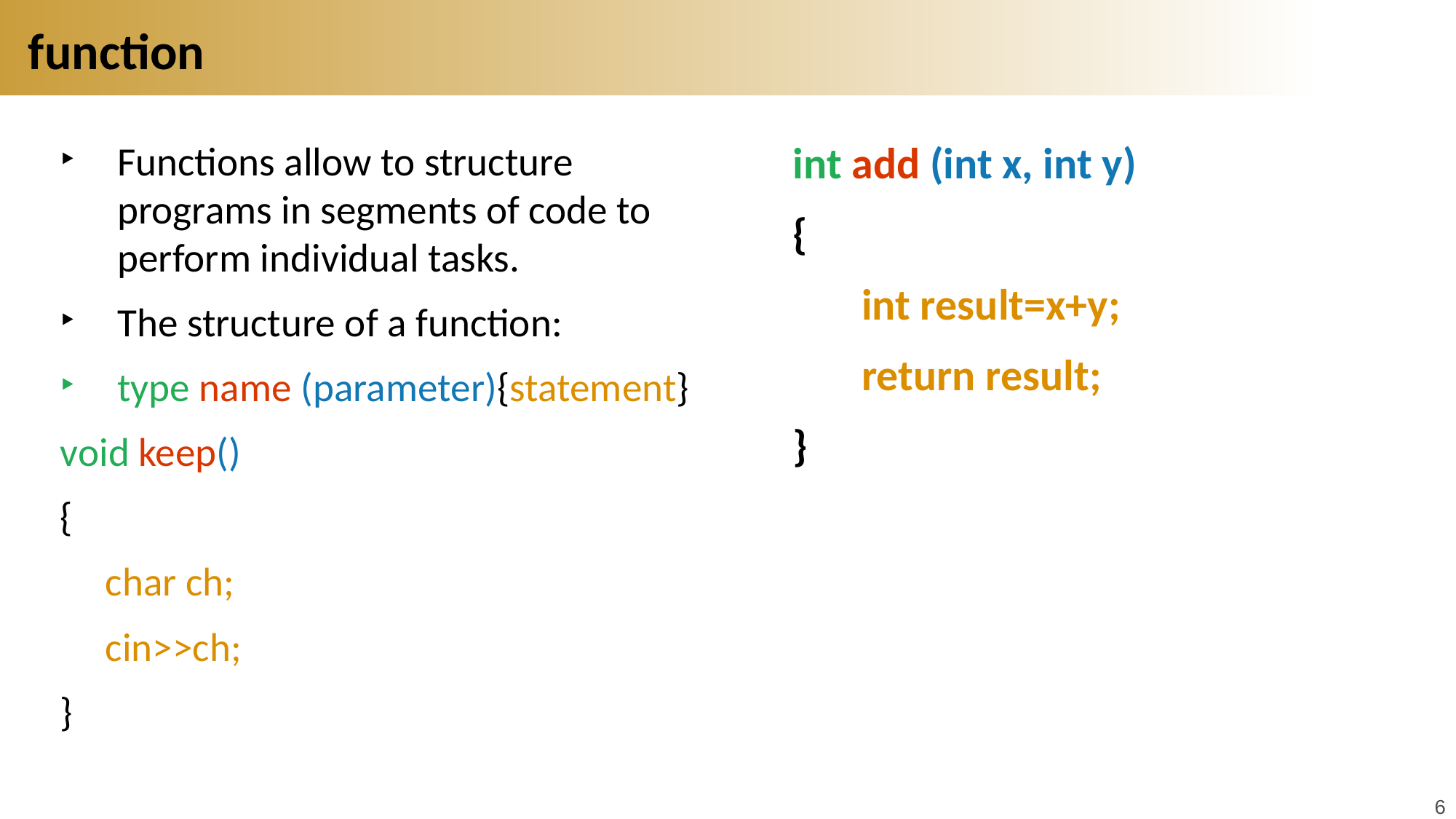

# function
Functions allow to structure programs in segments of code to perform individual tasks.
The structure of a function:
type name (parameter){statement}
void keep()
{
     char ch;
     cin>>ch;
}
int add (int x, int y)
{
       int result=x+y;
       return result;
}

6